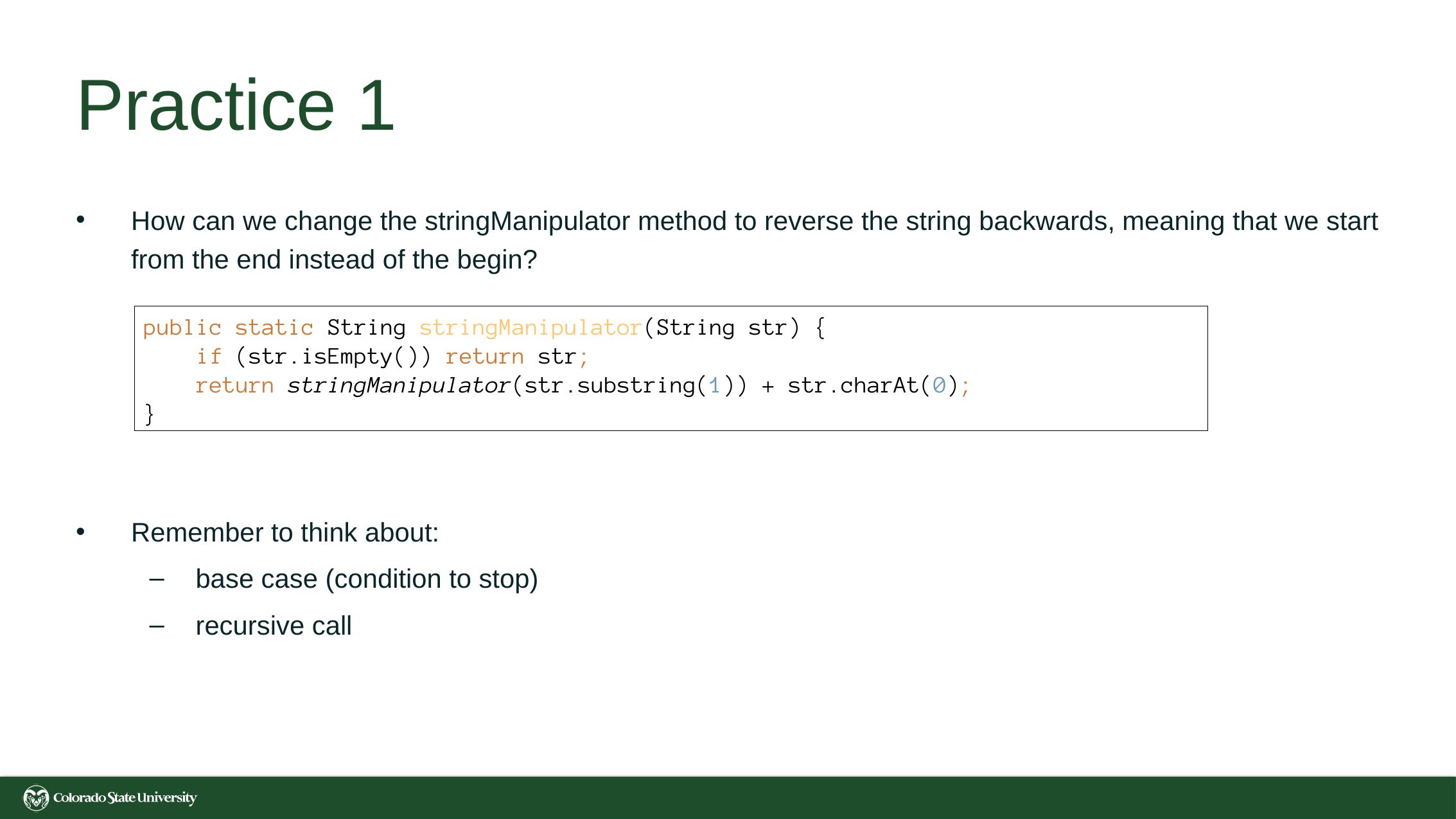

# Practice 1
How can we change the stringManipulator method to reverse the string backwards, meaning that we start from the end instead of the begin?

Remember to think about:
base case (condition to stop)
recursive call

public static String stringManipulator(String str) {
    if (str.isEmpty()) return str;
    return stringManipulator(str.substring(1)) + str.charAt(0);
}